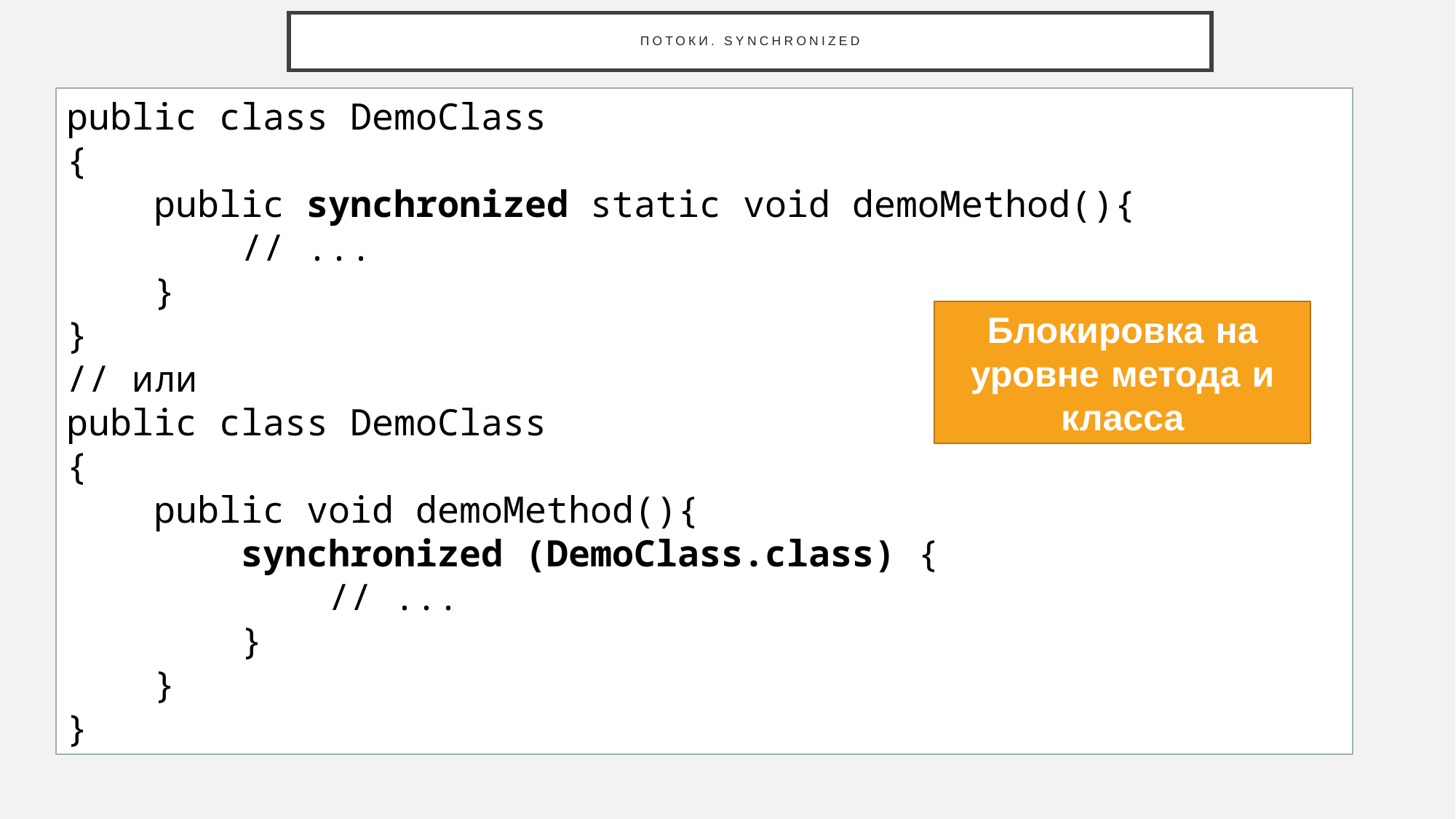

# Потоки. synchronized
public class DemoClass
{
    public synchronized static void demoMethod(){
        // ...
    }
}
// или
public class DemoClass
{
    public void demoMethod(){
        synchronized (DemoClass.class) {
            // ...
        }
    }
}
Блокировка на уровне метода и класса